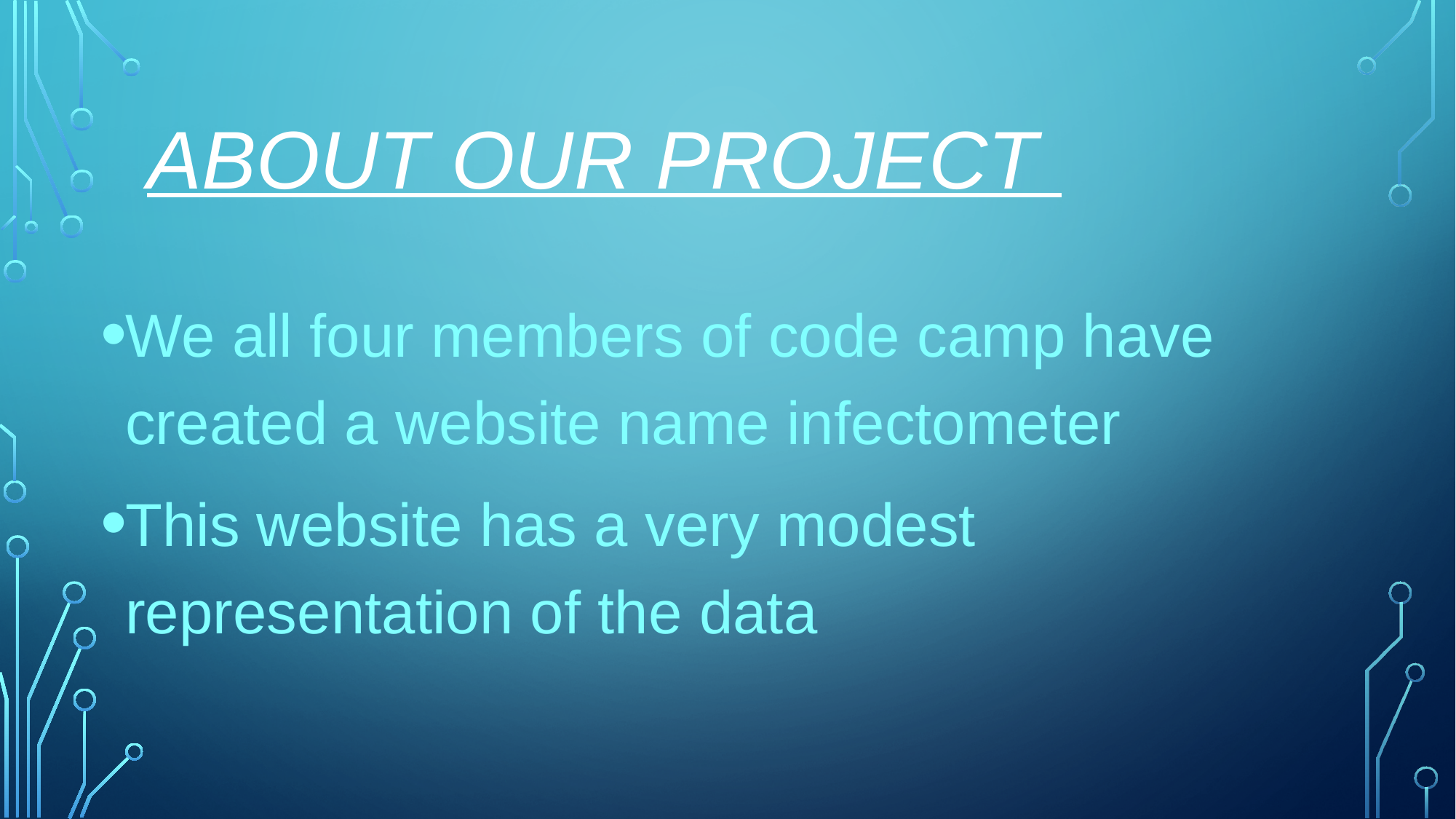

# About our project
We all four members of code camp have created a website name infectometer
This website has a very modest representation of the data